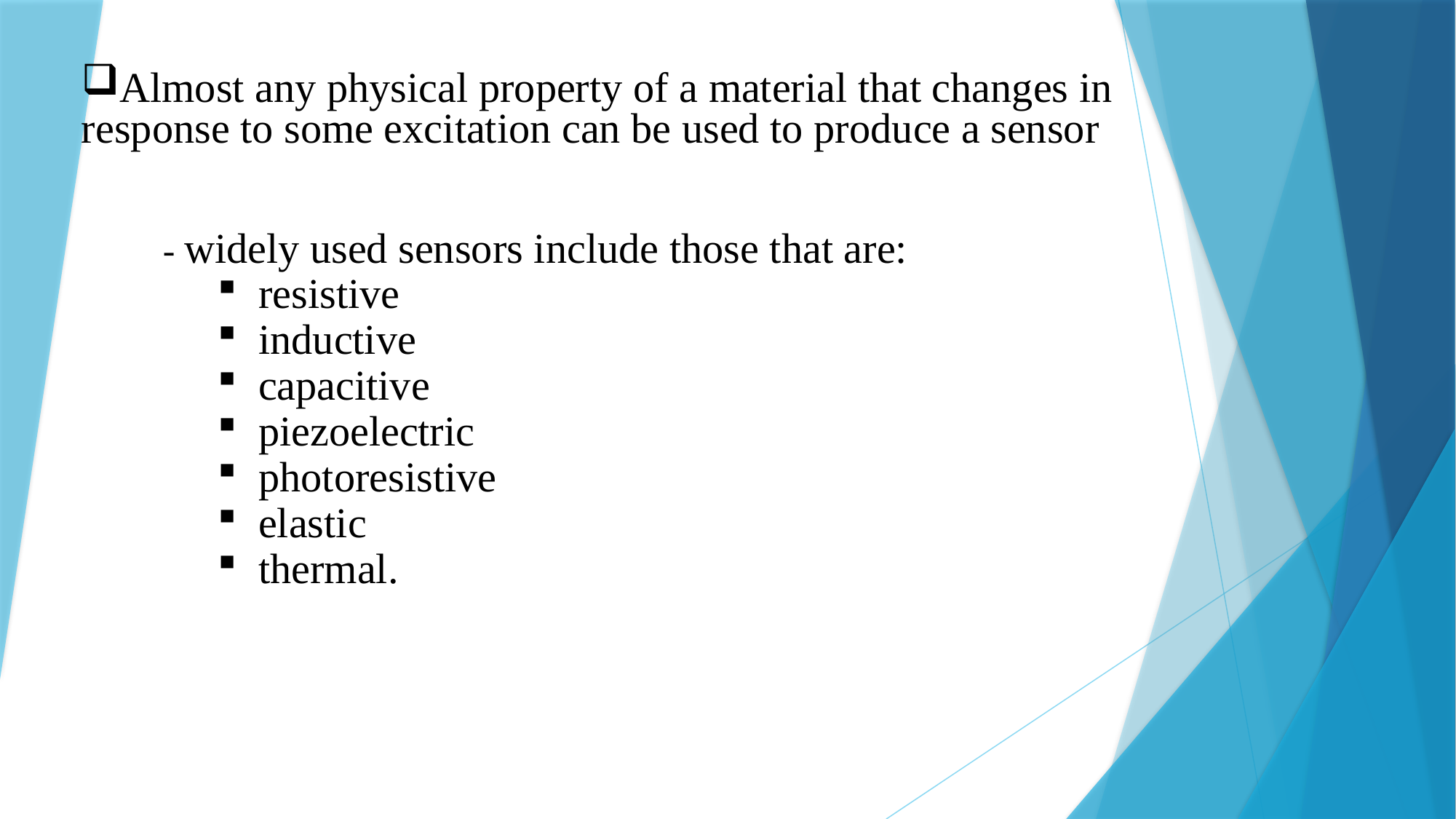

Almost any physical property of a material that changes in response to some excitation can be used to produce a sensor

- widely used sensors include those that are:
resistive
inductive
capacitive
piezoelectric
photoresistive
elastic
thermal.